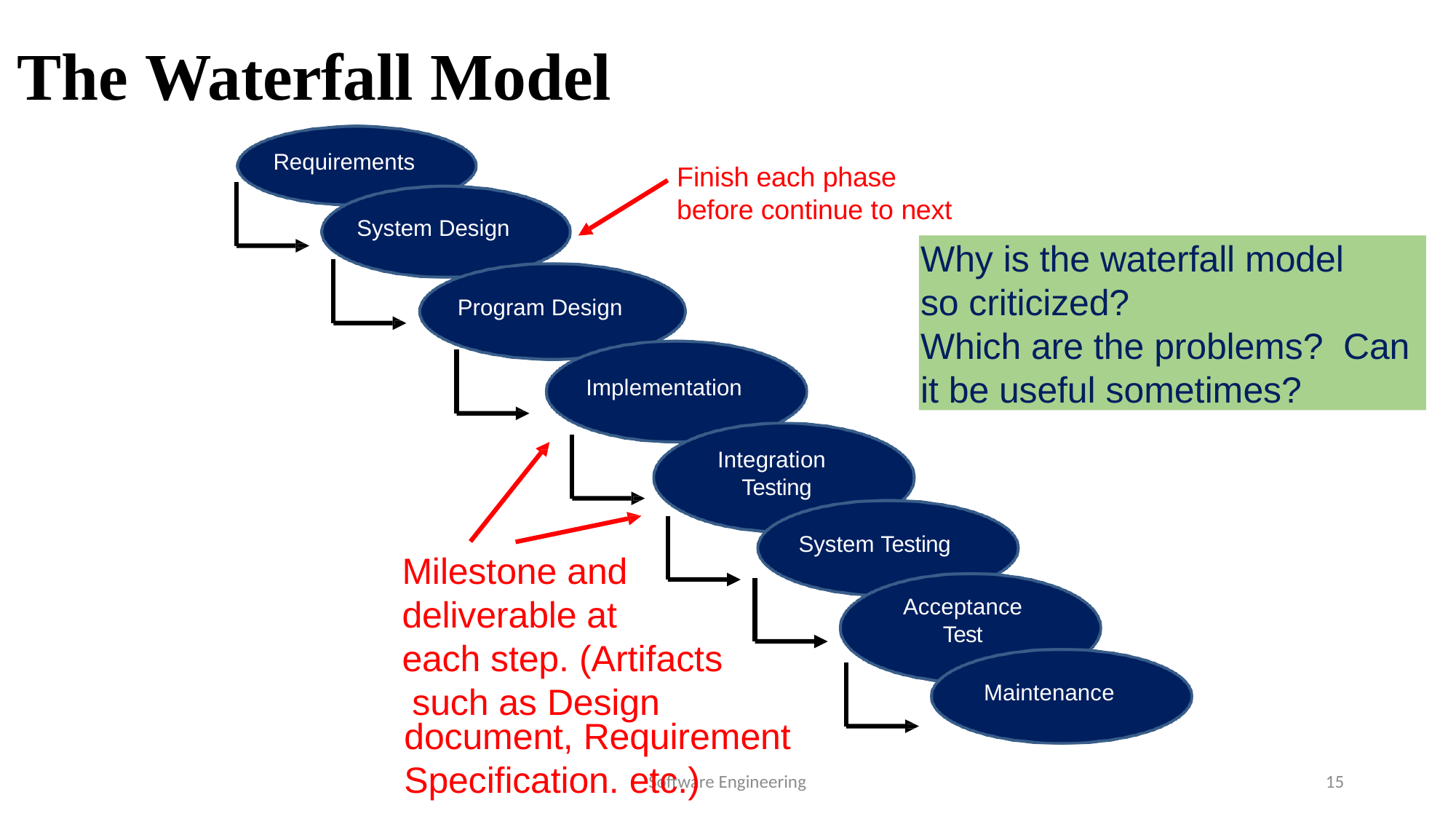

# The Waterfall Model

Requirements
Finish each phase
before continue to next

System Design
Why is the waterfall model  so criticized?
Which are the problems?  Can it be useful sometimes?

Program Design

Implementation

Integration  Testing

System Testing
Milestone and  deliverable at
each step. (Artifacts  such as Design

Acceptance
Test

Maintenance
document, Requirement
Specification. etc.)

Software Engineering
15